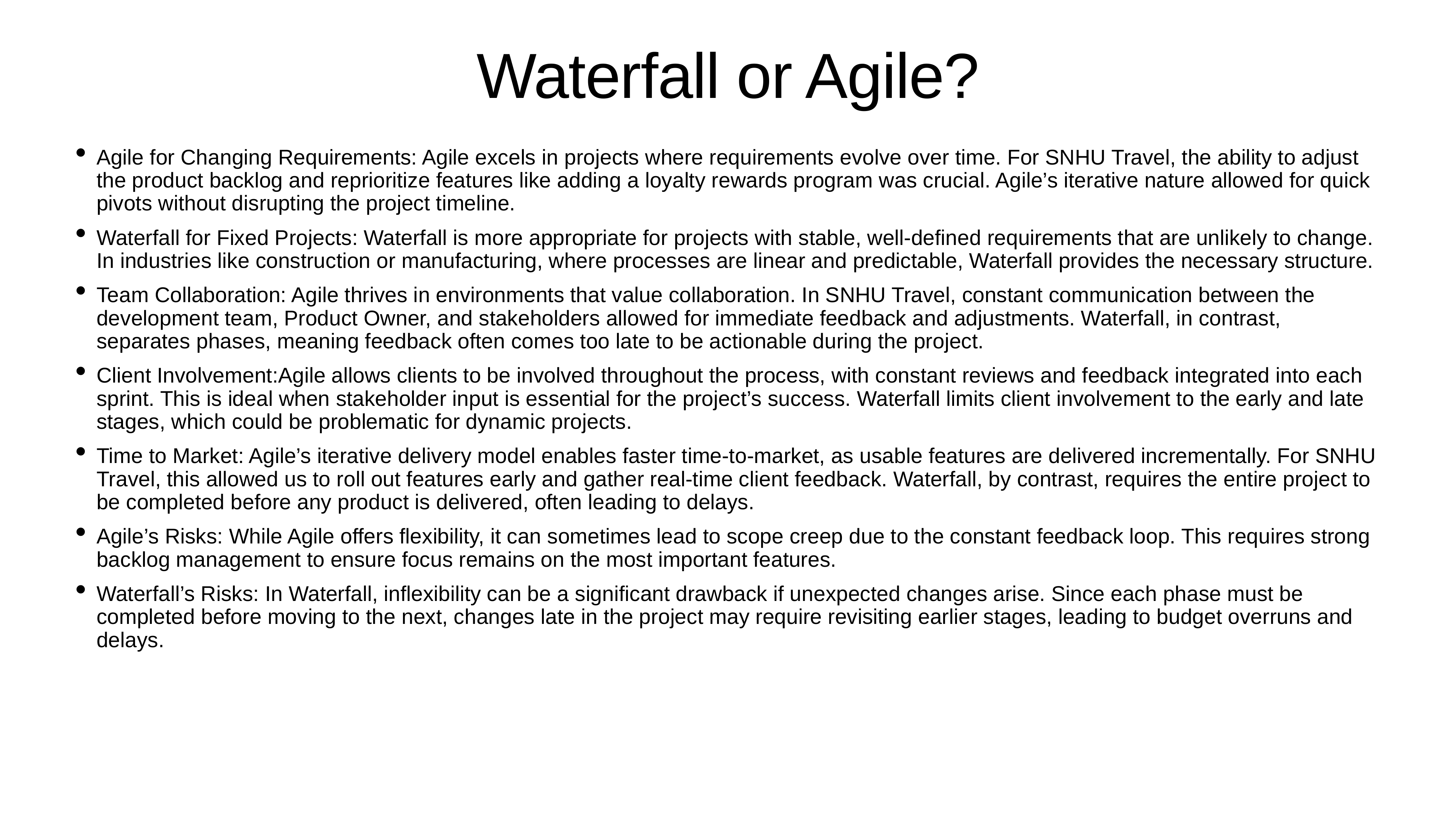

# Waterfall or Agile?
Agile for Changing Requirements: Agile excels in projects where requirements evolve over time. For SNHU Travel, the ability to adjust the product backlog and reprioritize features like adding a loyalty rewards program was crucial. Agile’s iterative nature allowed for quick pivots without disrupting the project timeline.
Waterfall for Fixed Projects: Waterfall is more appropriate for projects with stable, well-defined requirements that are unlikely to change. In industries like construction or manufacturing, where processes are linear and predictable, Waterfall provides the necessary structure.
Team Collaboration: Agile thrives in environments that value collaboration. In SNHU Travel, constant communication between the development team, Product Owner, and stakeholders allowed for immediate feedback and adjustments. Waterfall, in contrast, separates phases, meaning feedback often comes too late to be actionable during the project.
Client Involvement:Agile allows clients to be involved throughout the process, with constant reviews and feedback integrated into each sprint. This is ideal when stakeholder input is essential for the project’s success. Waterfall limits client involvement to the early and late stages, which could be problematic for dynamic projects.
Time to Market: Agile’s iterative delivery model enables faster time-to-market, as usable features are delivered incrementally. For SNHU Travel, this allowed us to roll out features early and gather real-time client feedback. Waterfall, by contrast, requires the entire project to be completed before any product is delivered, often leading to delays.
Agile’s Risks: While Agile offers flexibility, it can sometimes lead to scope creep due to the constant feedback loop. This requires strong backlog management to ensure focus remains on the most important features.
Waterfall’s Risks: In Waterfall, inflexibility can be a significant drawback if unexpected changes arise. Since each phase must be completed before moving to the next, changes late in the project may require revisiting earlier stages, leading to budget overruns and delays.